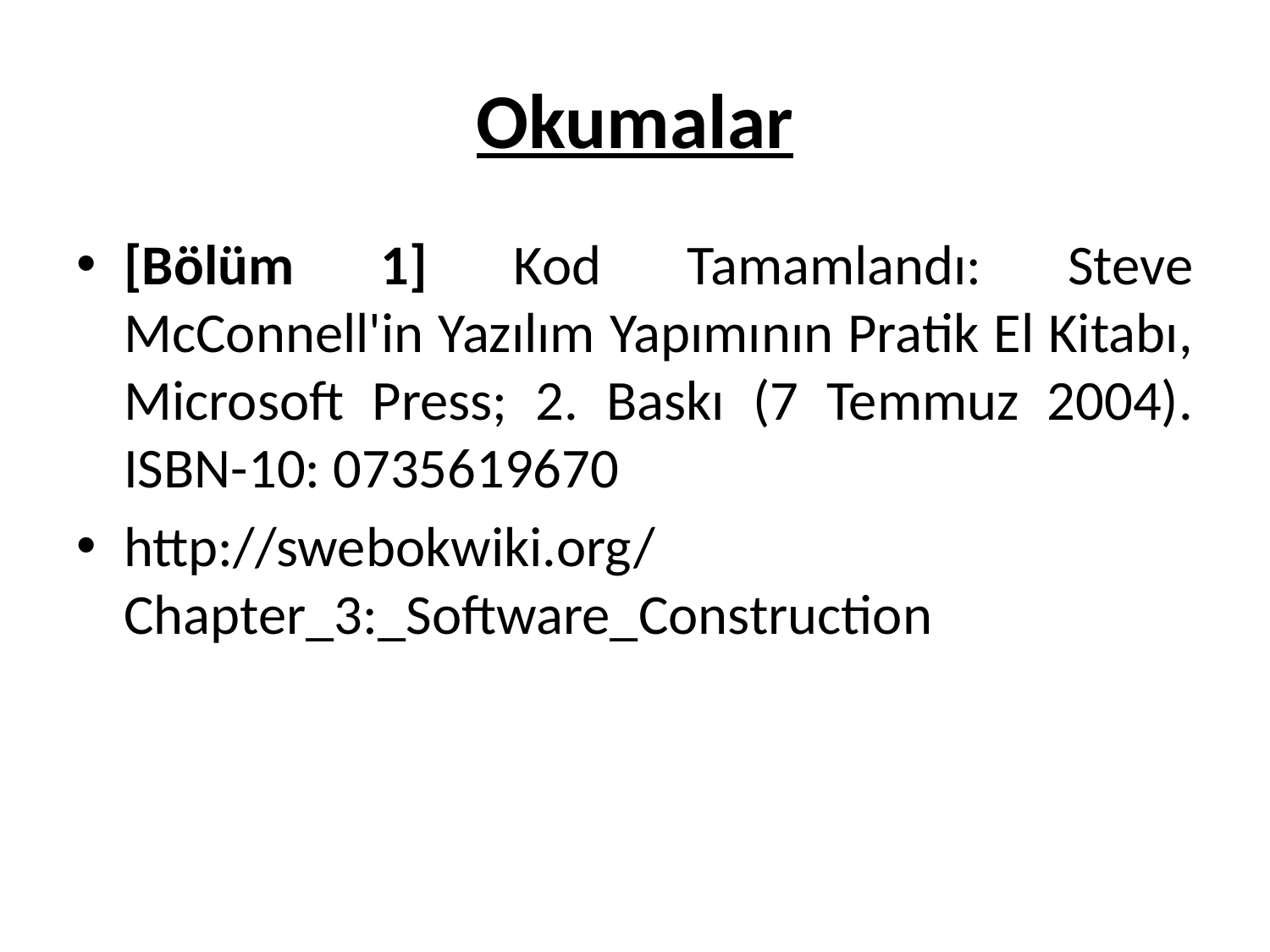

# Okumalar
[Bölüm 1] Kod Tamamlandı: Steve McConnell'in Yazılım Yapımının Pratik El Kitabı, Microsoft Press; 2. Baskı (7 Temmuz 2004). ISBN-10: 0735619670
http://swebokwiki.org/Chapter_3:_Software_Construction